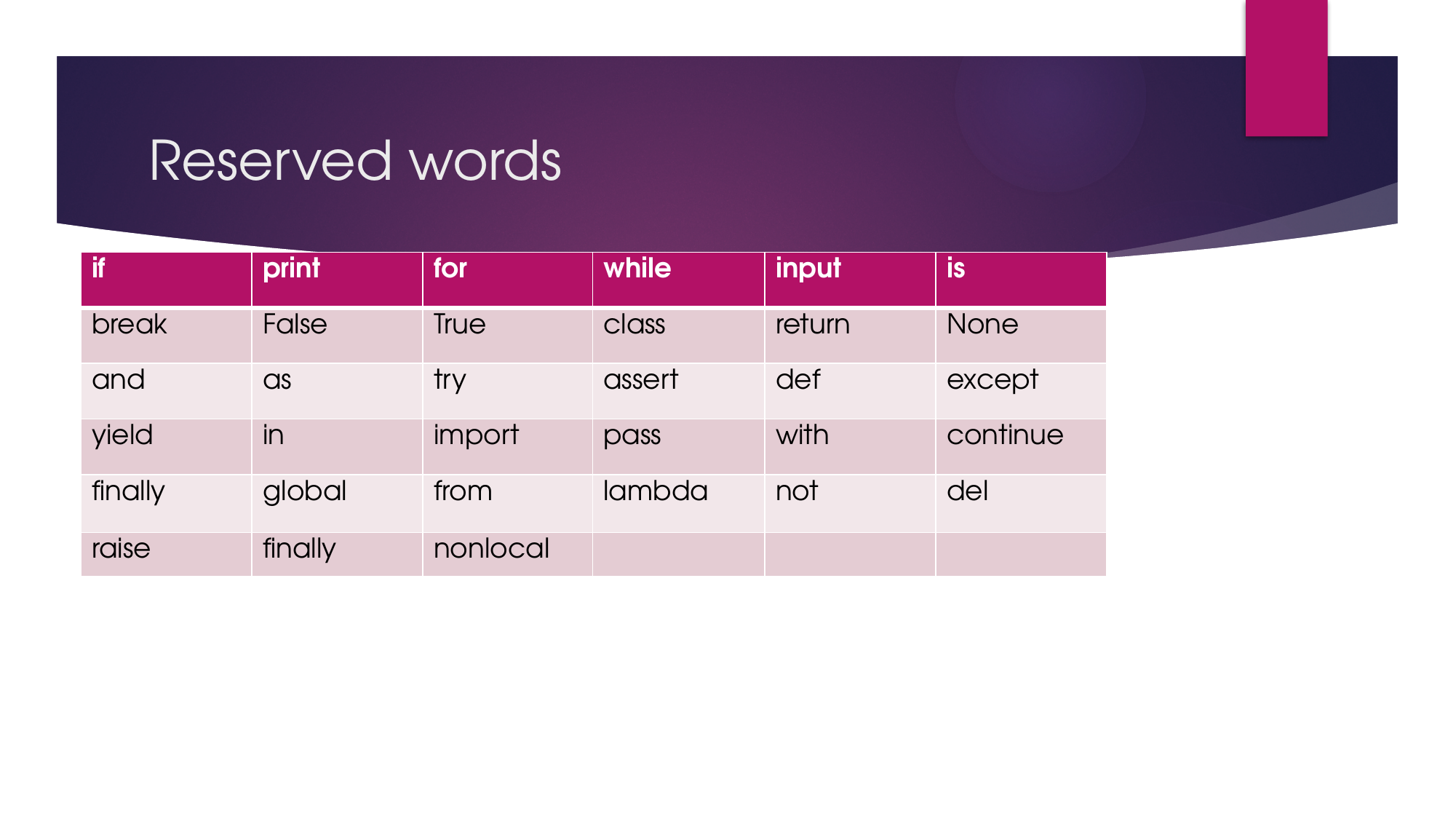

# Reserved words
| if | print | for | while | input | is |
| --- | --- | --- | --- | --- | --- |
| break | False | True | class | return | None |
| and | as | try | assert | def | except |
| yield | in | import | pass | with | continue |
| finally | global | from | lambda | not | del |
| raise | finally | nonlocal |  |  |  |